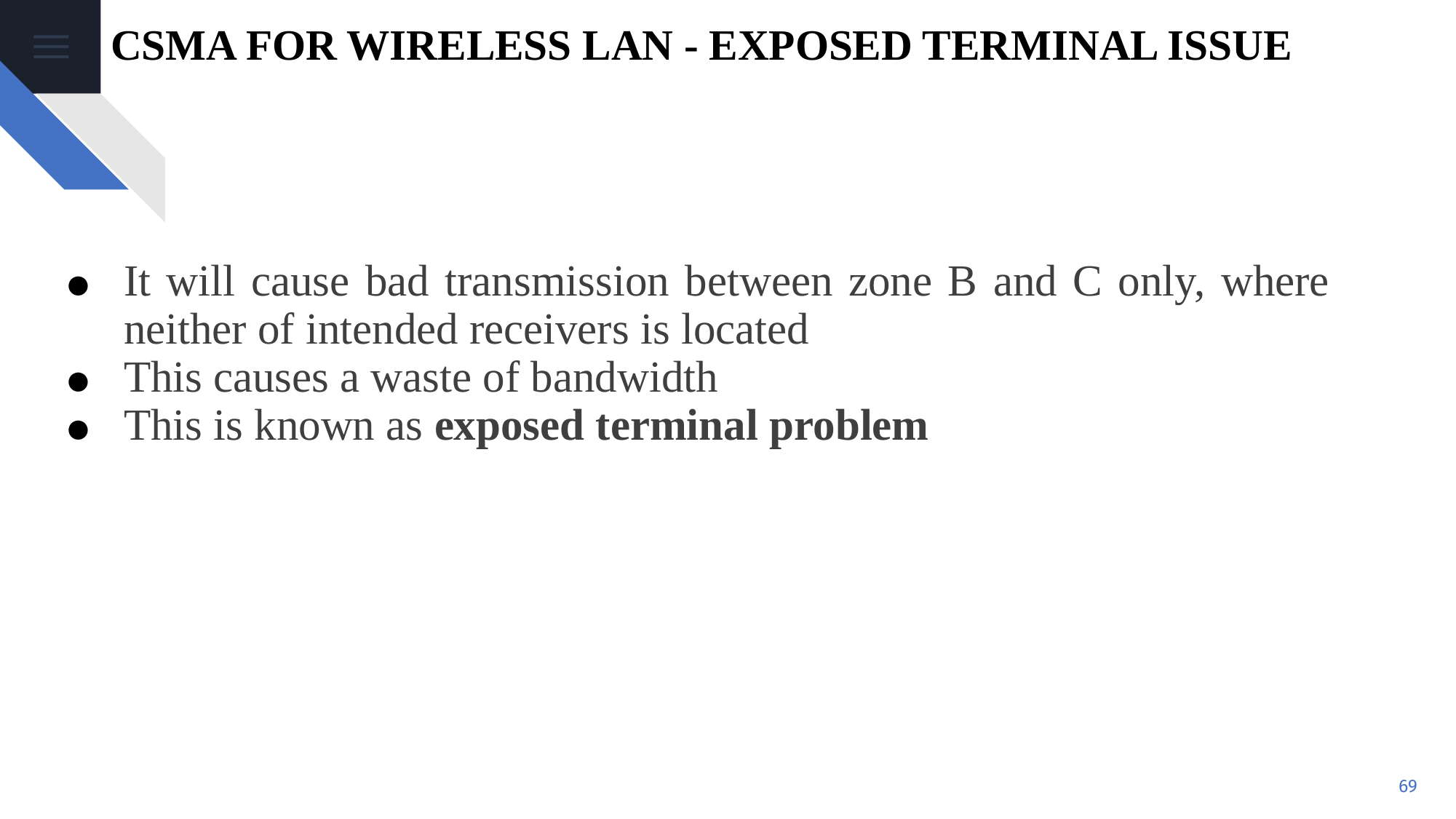

# CSMA FOR WIRELESS LAN - EXPOSED TERMINAL ISSUE
It will cause bad transmission between zone B and C only, where neither of intended receivers is located
This causes a waste of bandwidth
This is known as exposed terminal problem

69